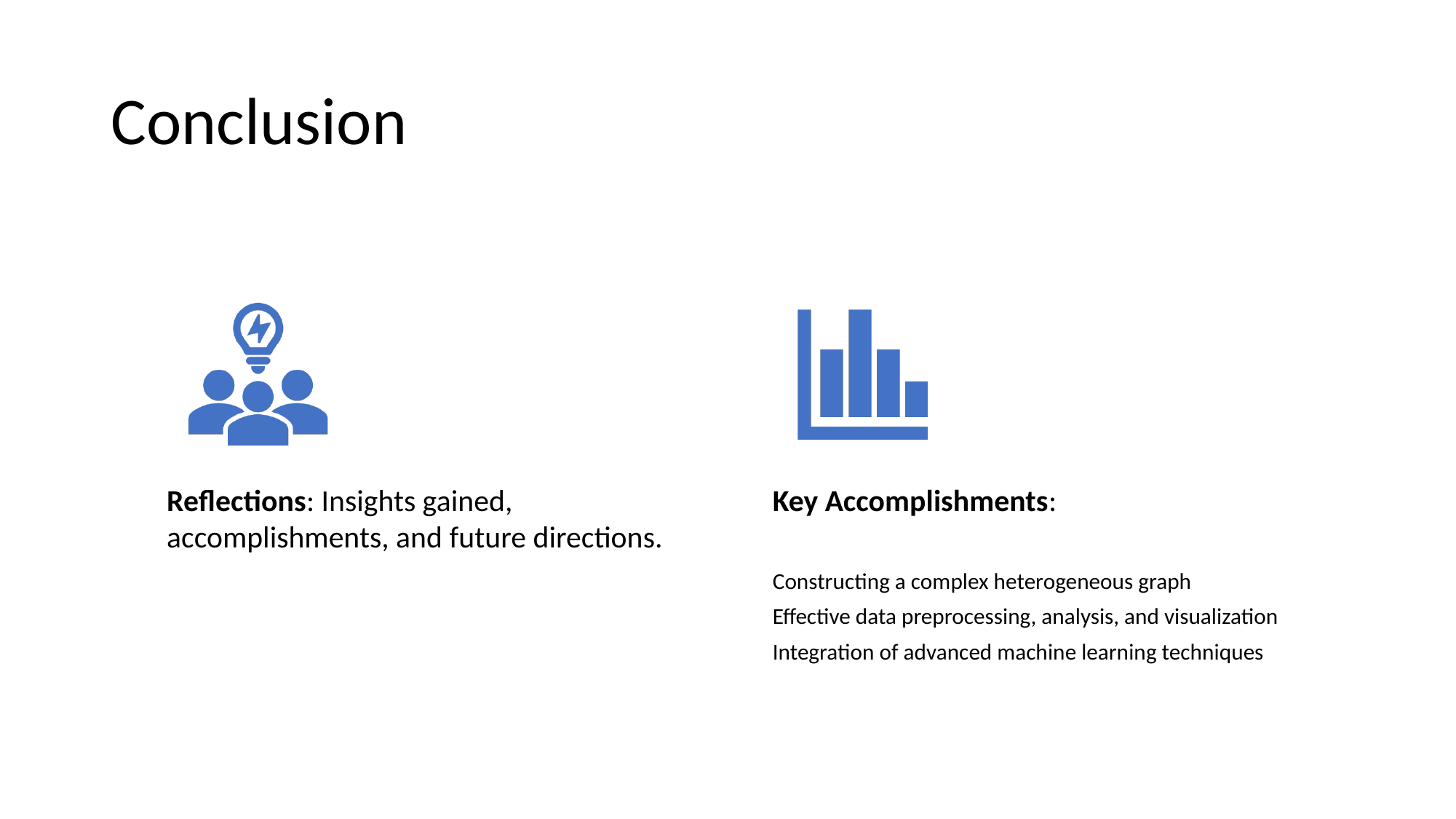

# Conclusion
Reflections: Insights gained, accomplishments, and future directions.
Key Accomplishments:
Constructing a complex heterogeneous graph
Effective data preprocessing, analysis, and visualization
Integration of advanced machine learning techniques